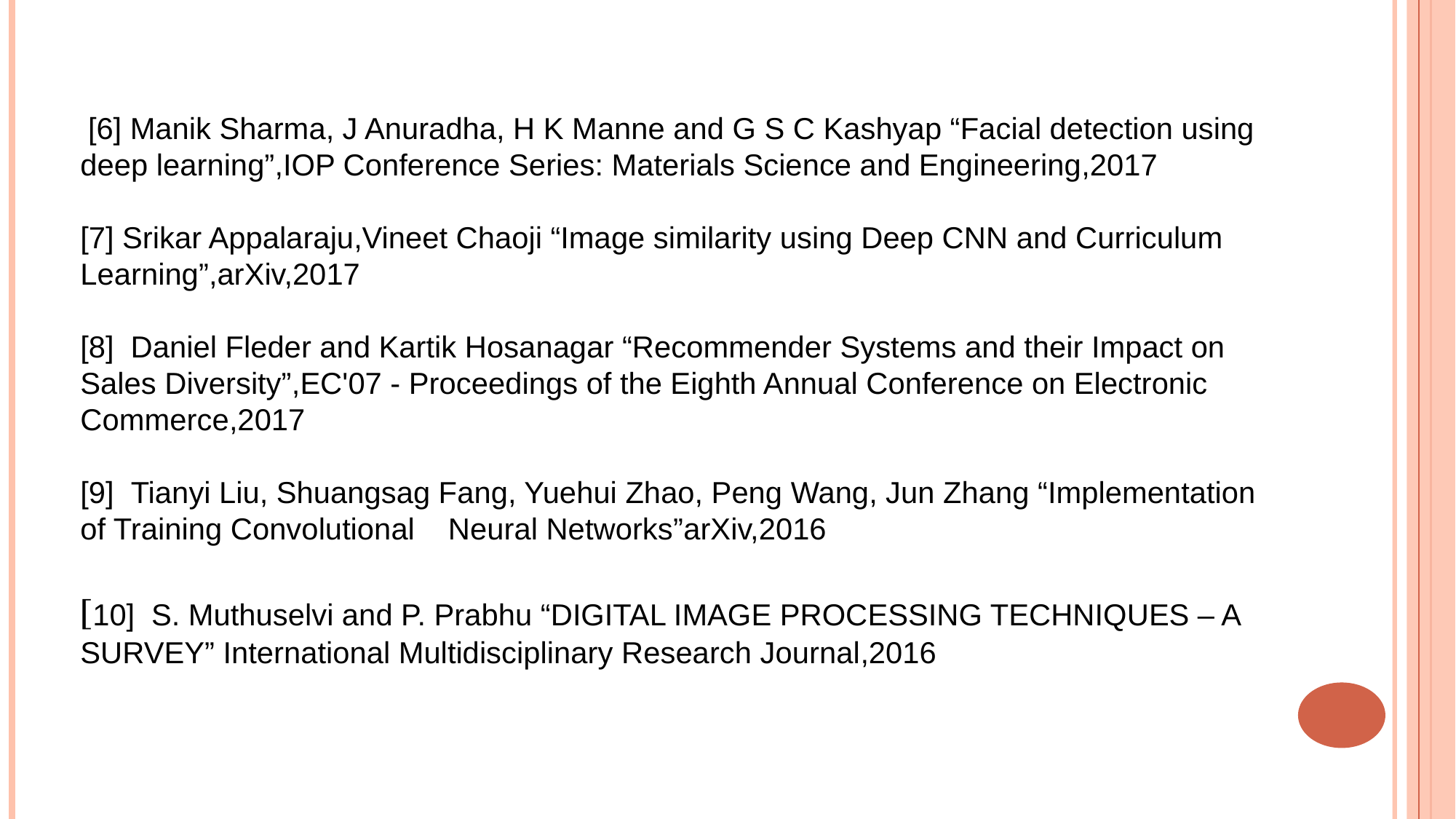

[6] Manik Sharma, J Anuradha, H K Manne and G S C Kashyap “Facial detection using deep learning”,IOP Conference Series: Materials Science and Engineering,2017

[7] Srikar Appalaraju,Vineet Chaoji “Image similarity using Deep CNN and Curriculum Learning”,arXiv,2017

[8]  Daniel Fleder and Kartik Hosanagar “Recommender Systems and their Impact on Sales Diversity”,EC'07 - Proceedings of the Eighth Annual Conference on Electronic Commerce,2017

[9]  Tianyi Liu, Shuangsag Fang, Yuehui Zhao, Peng Wang, Jun Zhang “Implementation of Training Convolutional    Neural Networks”arXiv,2016

[10]  S. Muthuselvi and P. Prabhu “DIGITAL IMAGE PROCESSING TECHNIQUES – A SURVEY” International Multidisciplinary Research Journal,2016